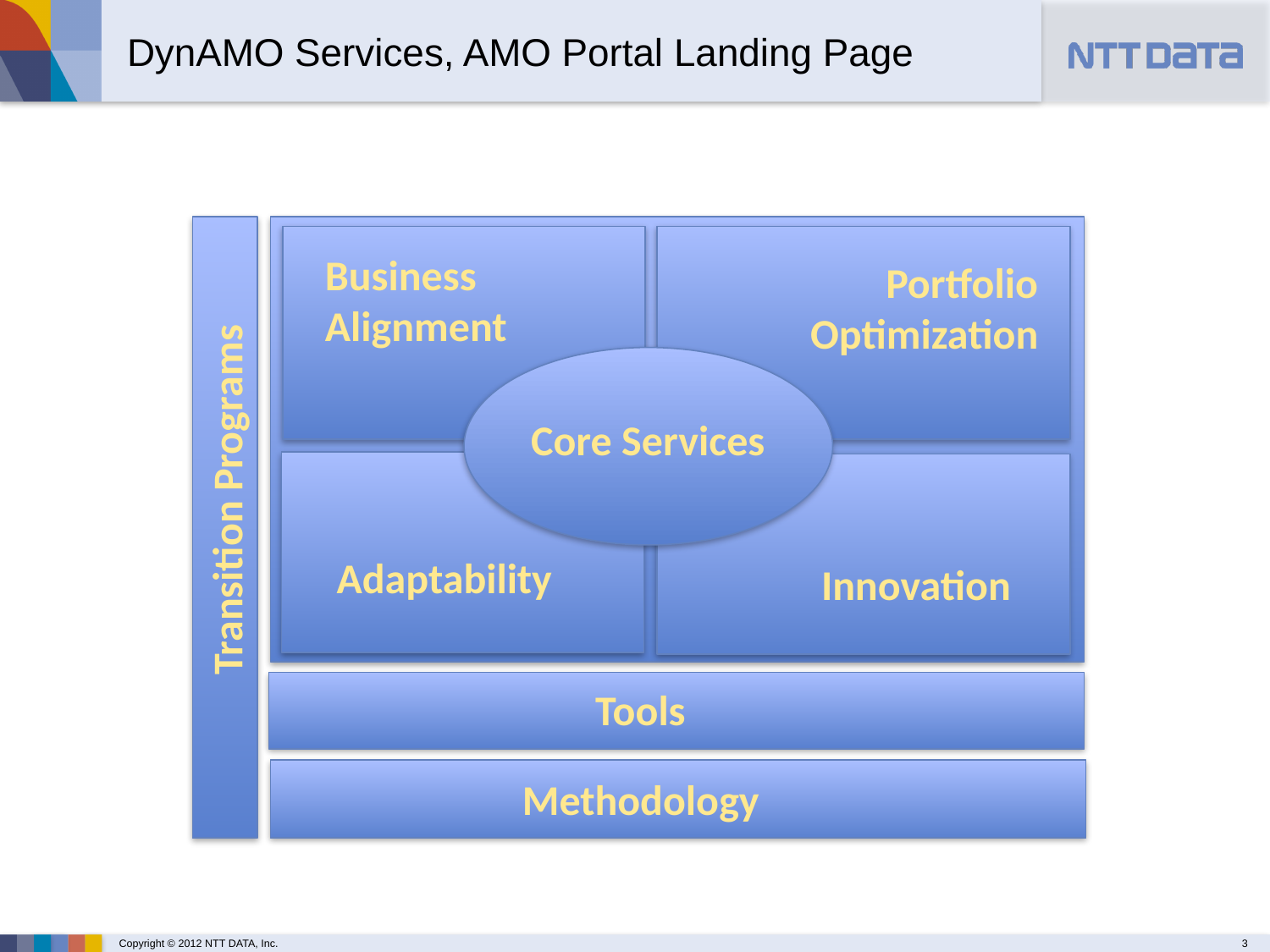

DynAMO Services, AMO Portal Landing Page

Business Alignment
Portfolio Optimization

Core Services

Transition Programs
Adaptability
Innovation

Tools

Methodology